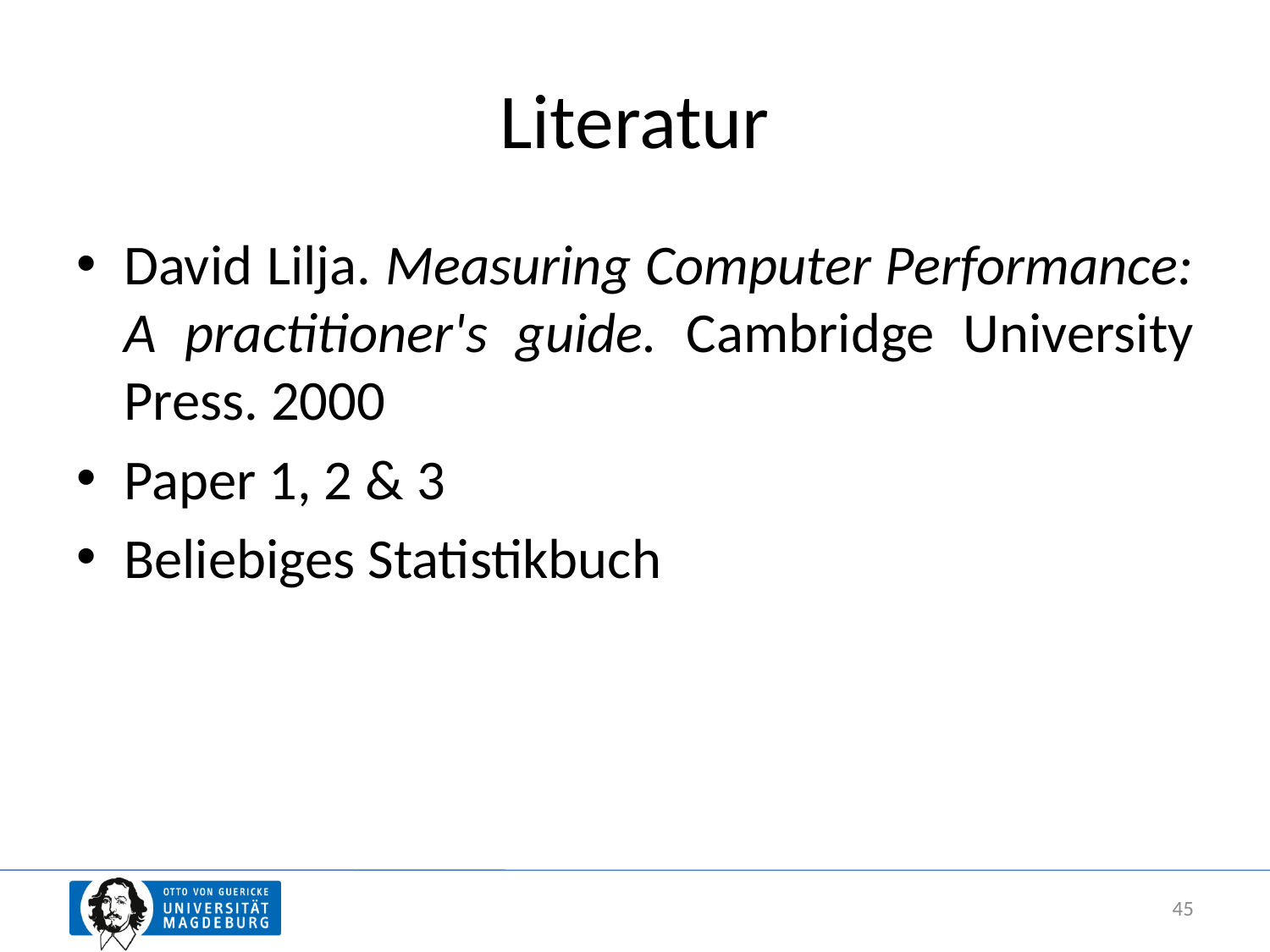

# Literatur
David Lilja. Measuring Computer Performance: A practitioner's guide. Cambridge University Press. 2000
Paper 1, 2 & 3
Beliebiges Statistikbuch
45